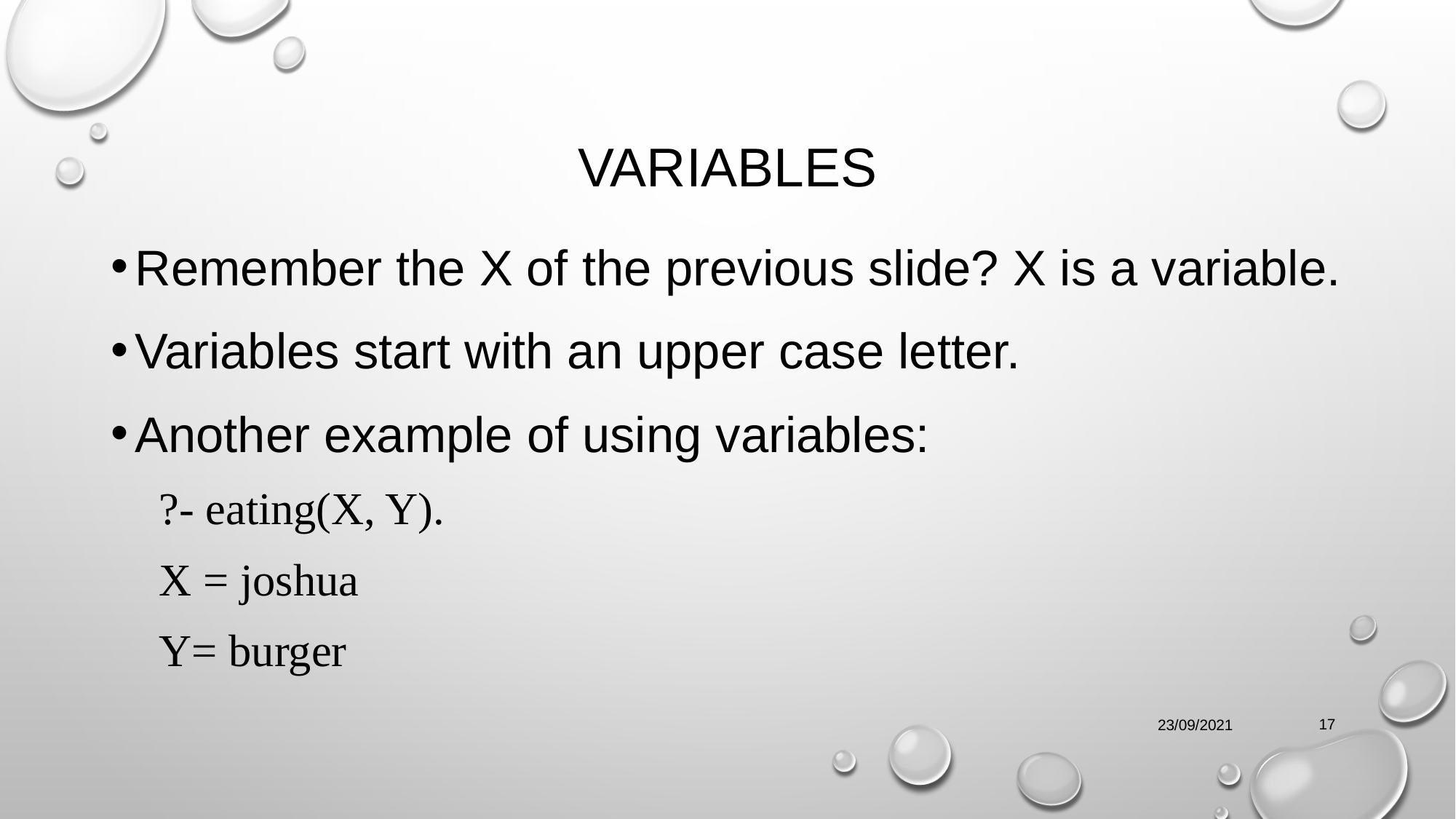

# Variables
Remember the X of the previous slide? X is a variable.
Variables start with an upper case letter.
Another example of using variables:
?- eating(X, Y).
X = joshua
Y= burger
23/09/2021
17